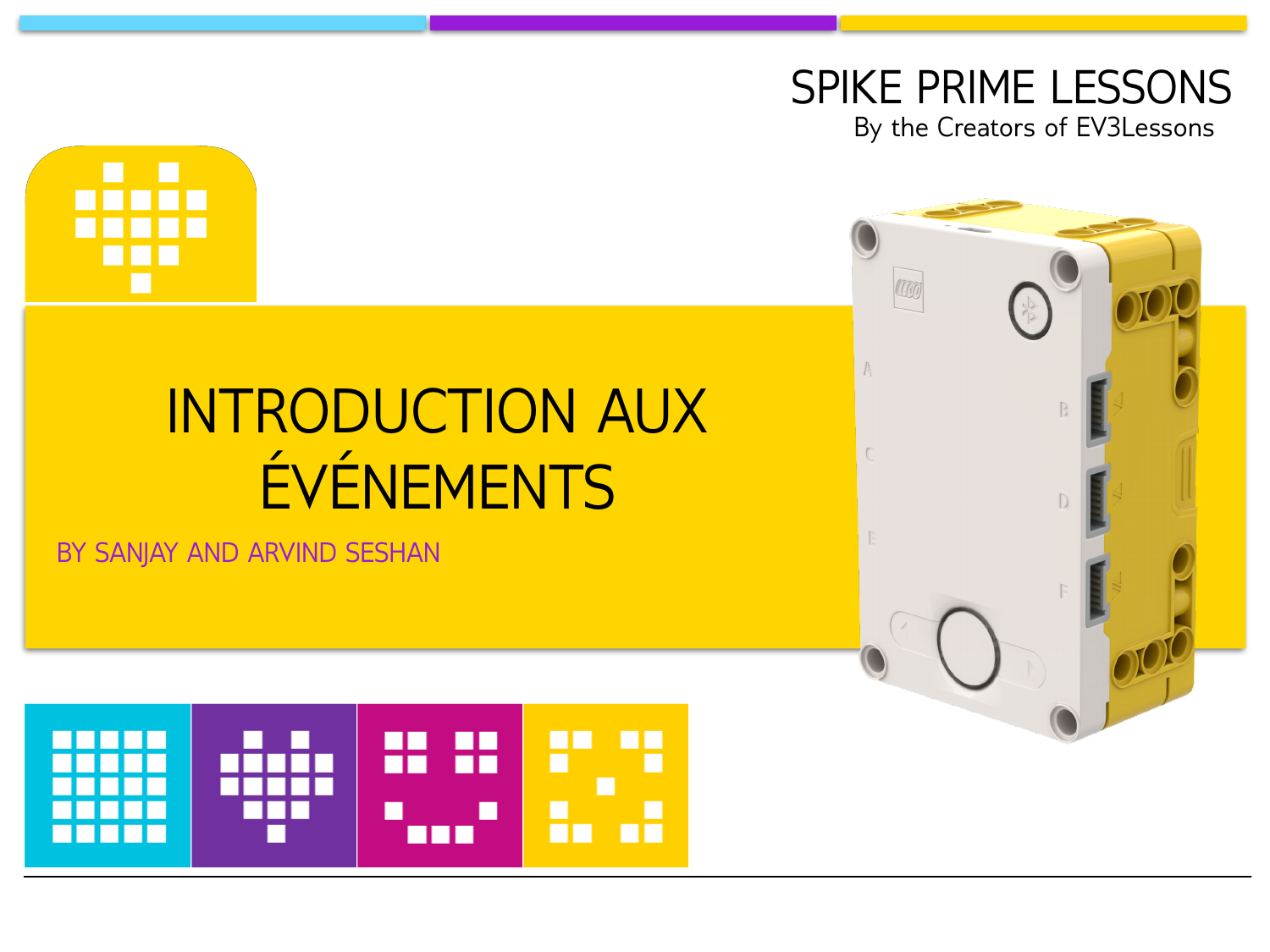

# Introduction aux événements
BY SANJAY AND ARVIND SESHAN